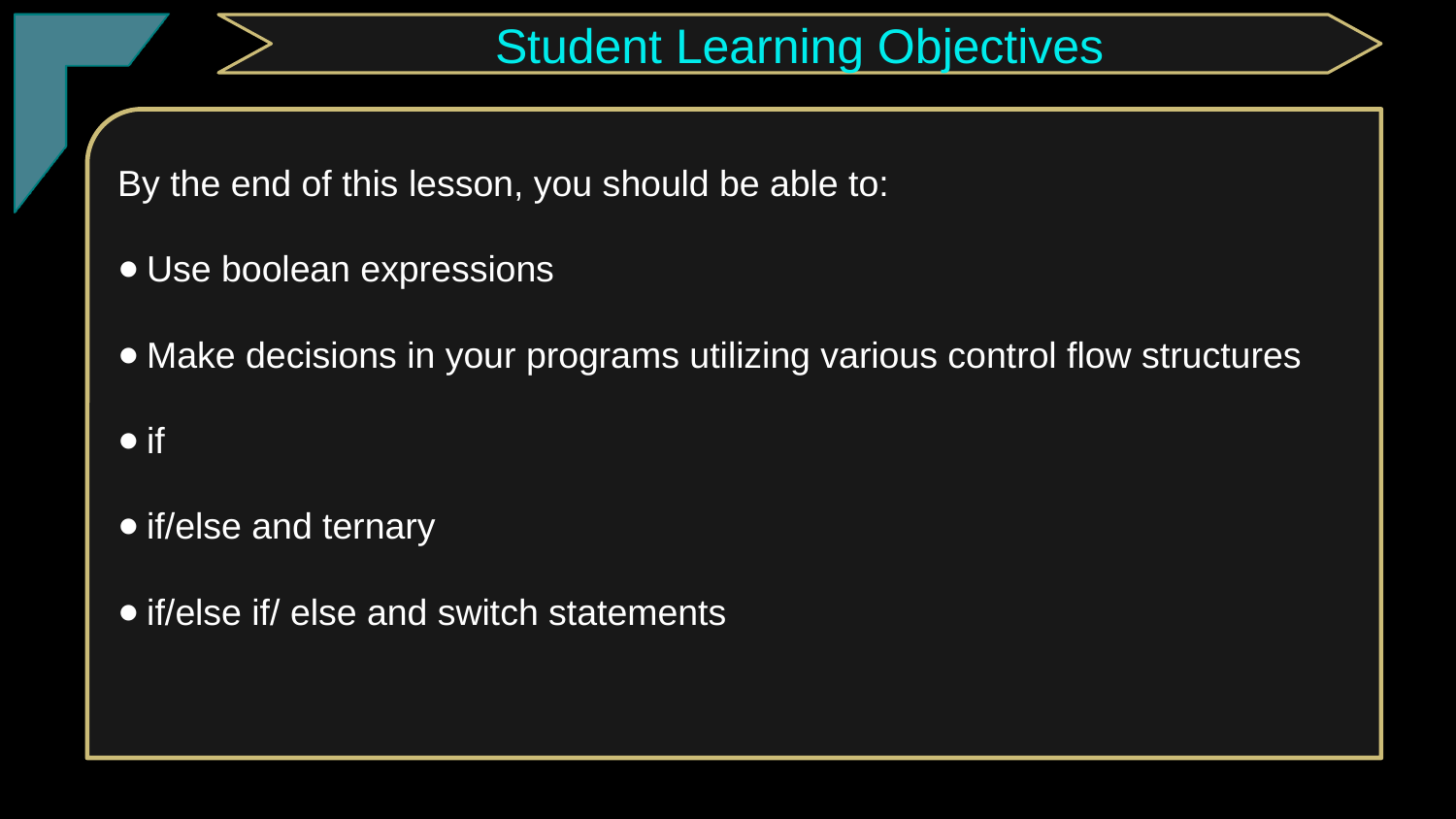

TClark
Student Learning Objectives
By the end of this lesson, you should be able to:
Use boolean expressions
Make decisions in your programs utilizing various control flow structures
if
if/else and ternary
if/else if/ else and switch statements